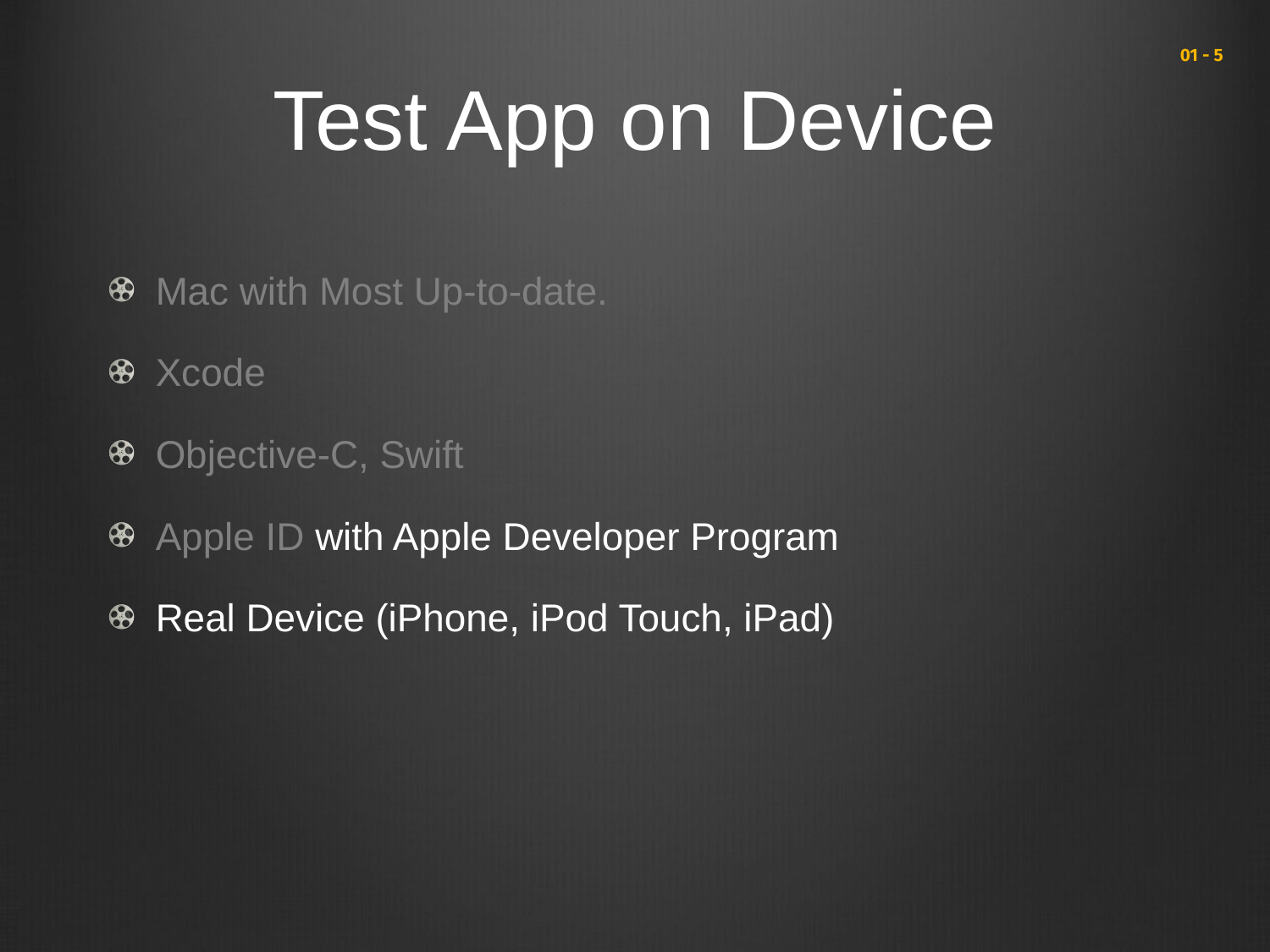

# Test App on Device
 01 - 5
Mac with Most Up-to-date.
Xcode
Objective-C, Swift
Apple ID with Apple Developer Program
Real Device (iPhone, iPod Touch, iPad)